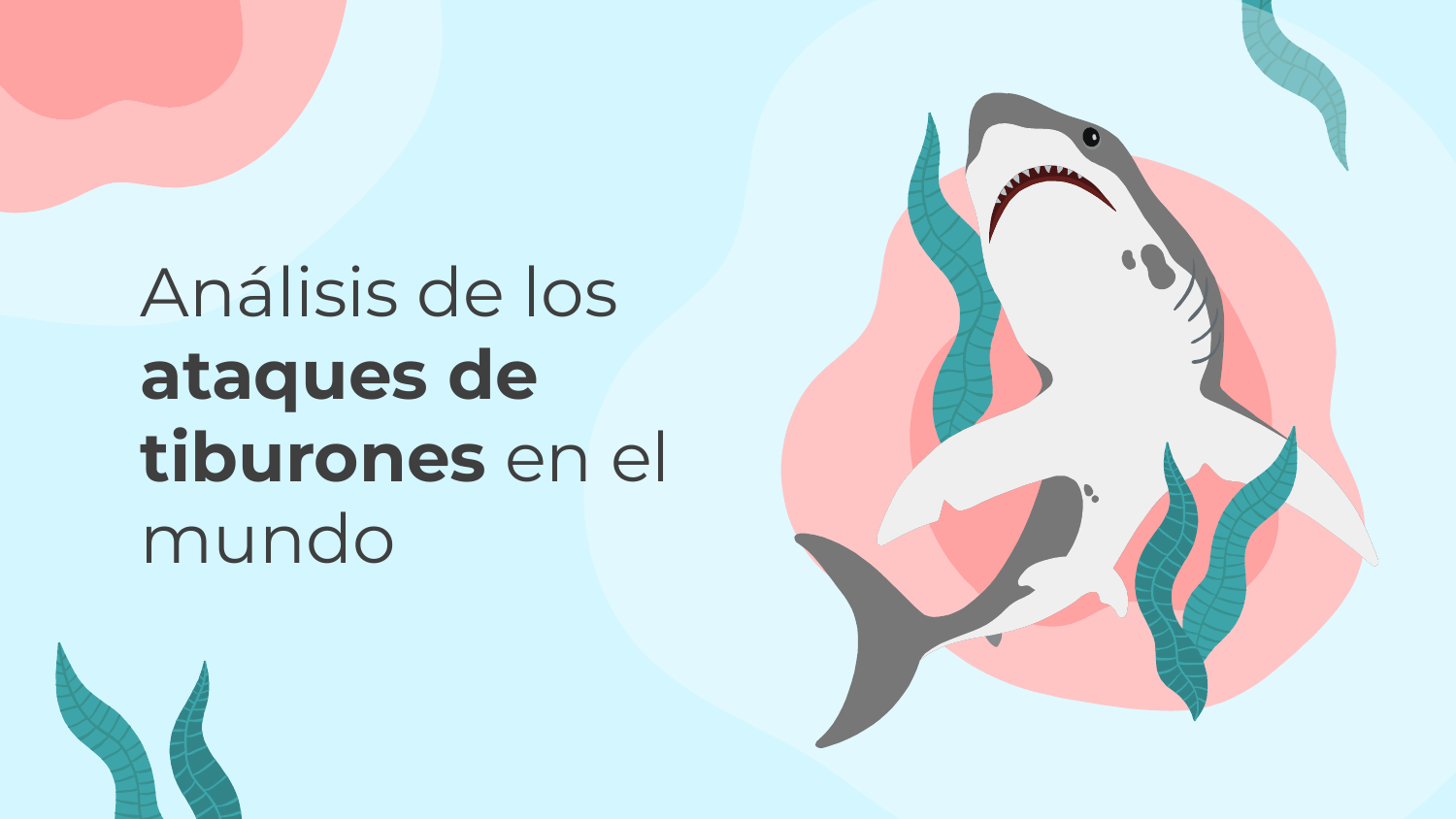

# Análisis de los ataques de tiburones en el mundo